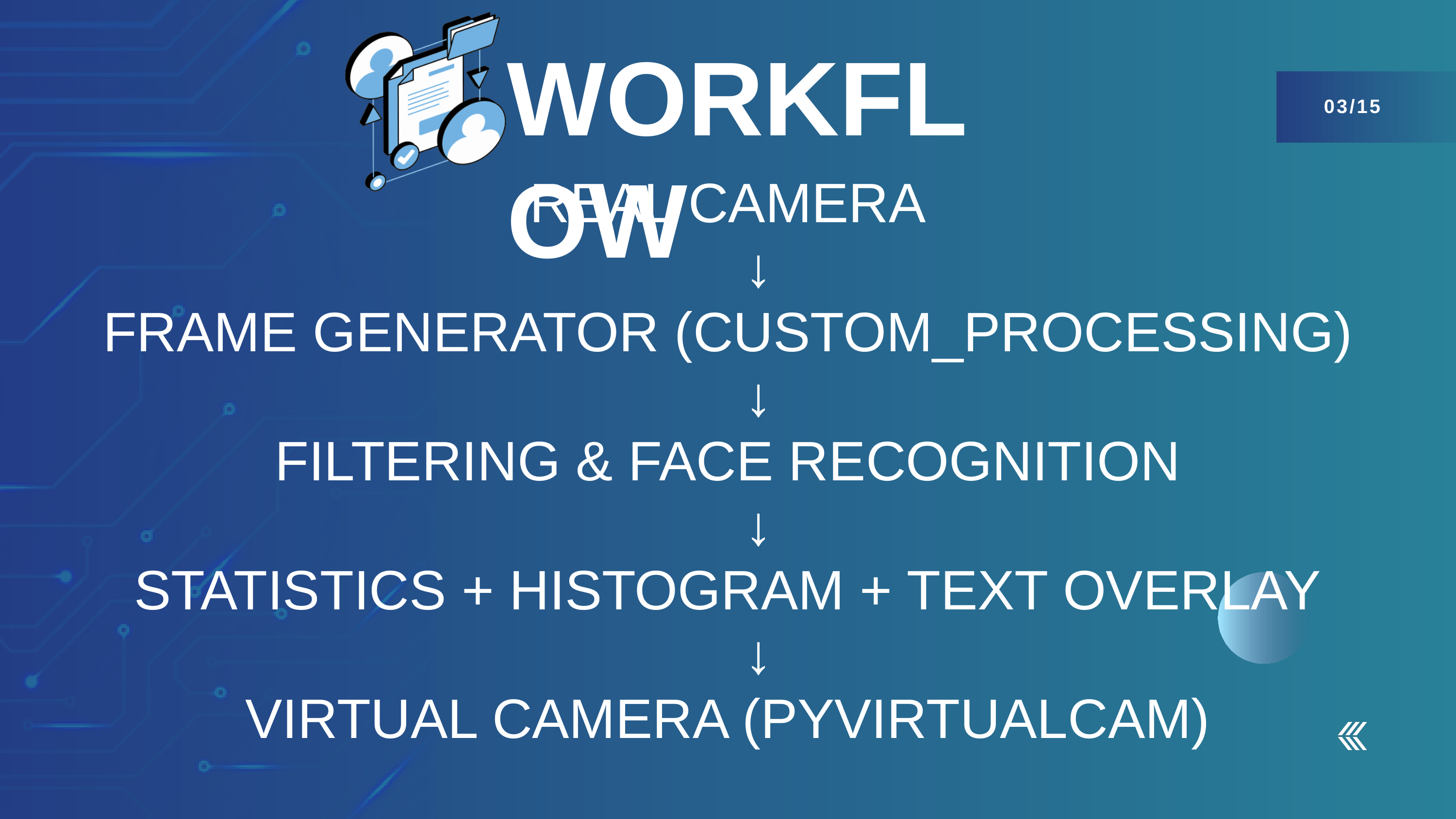

WORKFLOW

03/15
REAL CAMERA
    ↓
FRAME GENERATOR (CUSTOM_PROCESSING)
    ↓
FILTERING & FACE RECOGNITION
    ↓
STATISTICS + HISTOGRAM + TEXT OVERLAY
    ↓
VIRTUAL CAMERA (PYVIRTUALCAM)